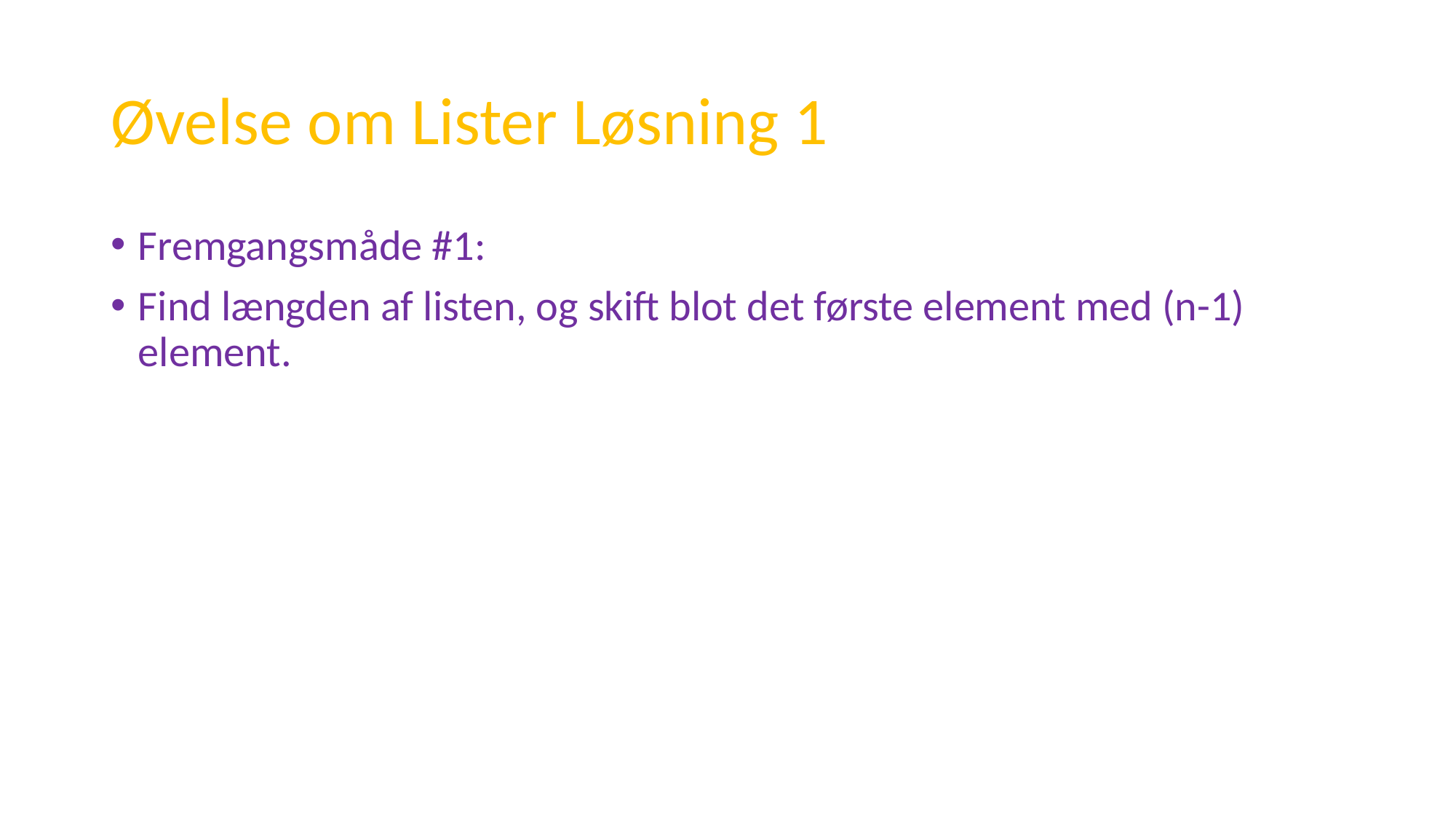

# Øvelse om Lister Løsning 1
Fremgangsmåde #1:
Find længden af ​​listen, og skift blot det første element med (n-1) element.